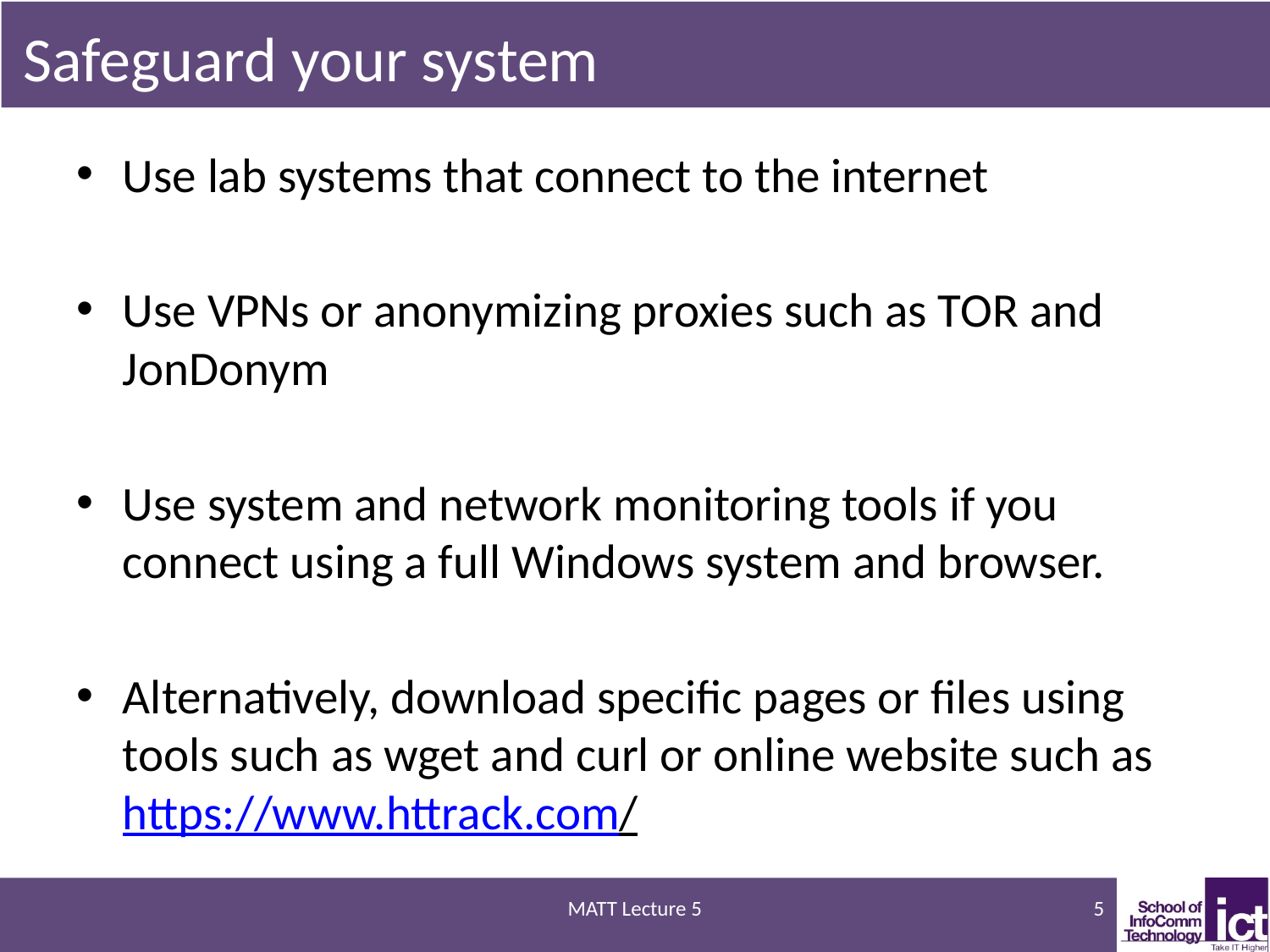

# Safeguard your system
Use lab systems that connect to the internet

Use VPNs or anonymizing proxies such as TOR and JonDonym

Use system and network monitoring tools if you connect using a full Windows system and browser.

Alternatively, download specific pages or files using tools such as wget and curl or online website such as https://www.httrack.com/

MATT Lecture 5
5